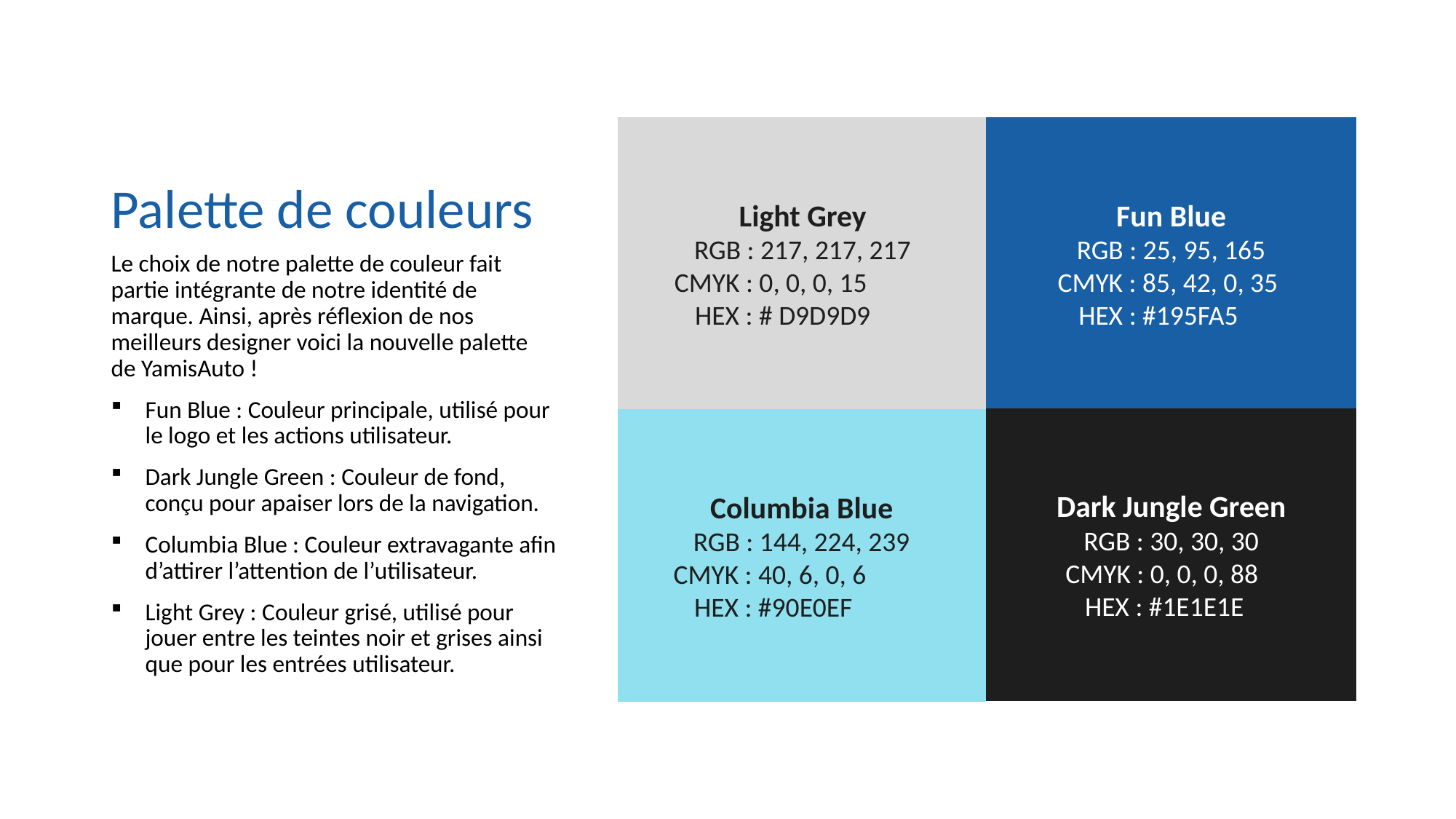

# Palette de couleurs
Light Grey
RGB : 217, 217, 217
CMYK : 0, 0, 0, 15……….
HEX : # D9D9D9….#
Fun Blue
RGB : 25, 95, 165
CMYK : 85, 42, 0, 35.
HEX : #195FA5….
Le choix de notre palette de couleur fait partie intégrante de notre identité de marque. Ainsi, après réflexion de nos meilleurs designer voici la nouvelle palette de YamisAuto !
Fun Blue : Couleur principale, utilisé pour le logo et les actions utilisateur.
Dark Jungle Green : Couleur de fond, conçu pour apaiser lors de la navigation.
Columbia Blue : Couleur extravagante afin d’attirer l’attention de l’utilisateur.
Light Grey : Couleur grisé, utilisé pour jouer entre les teintes noir et grises ainsi que pour les entrées utilisateur.

Dark Jungle Green
RGB : 30, 30, 30
CMYK : 0, 0, 0, 88…
HEX : #1E1E1E#
Columbia Blue
RGB : 144, 224, 239
CMYK : 40, 6, 0, 6……….
HEX : #90E0EF………